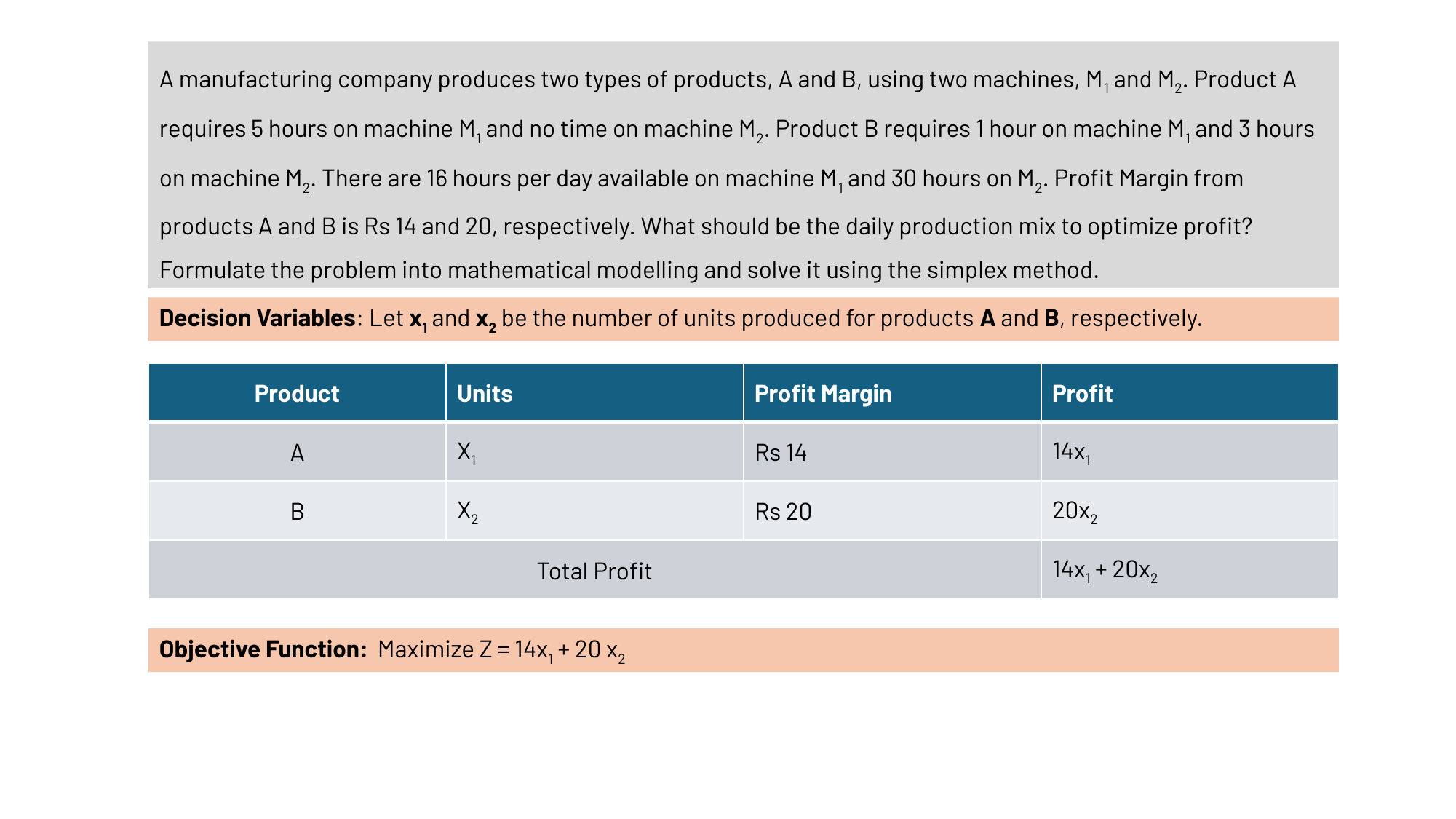

A manufacturing company produces two types of products, A and B, using two machines, M1 and M2. Product A requires 5 hours on machine M1 and no time on machine M2. Product B requires 1 hour on machine M1 and 3 hours on machine M2. There are 16 hours per day available on machine M1 and 30 hours on M2. Profit Margin from products A and B is Rs 14 and 20, respectively. What should be the daily production mix to optimize profit? Formulate the problem into mathematical modelling and solve it using the simplex method.
Decision Variables: Let x1 and x2 be the number of units produced for products A and B, respectively.
| Product | Units | Profit Margin | Profit |
| --- | --- | --- | --- |
| A | X1 | Rs 14 | 14x1 |
| B | X2 | Rs 20 | 20x2 |
| Total Profit |  |  | 14x1 + 20x2 |
Objective Function: 	Maximize Z = 14x1 + 20 x2